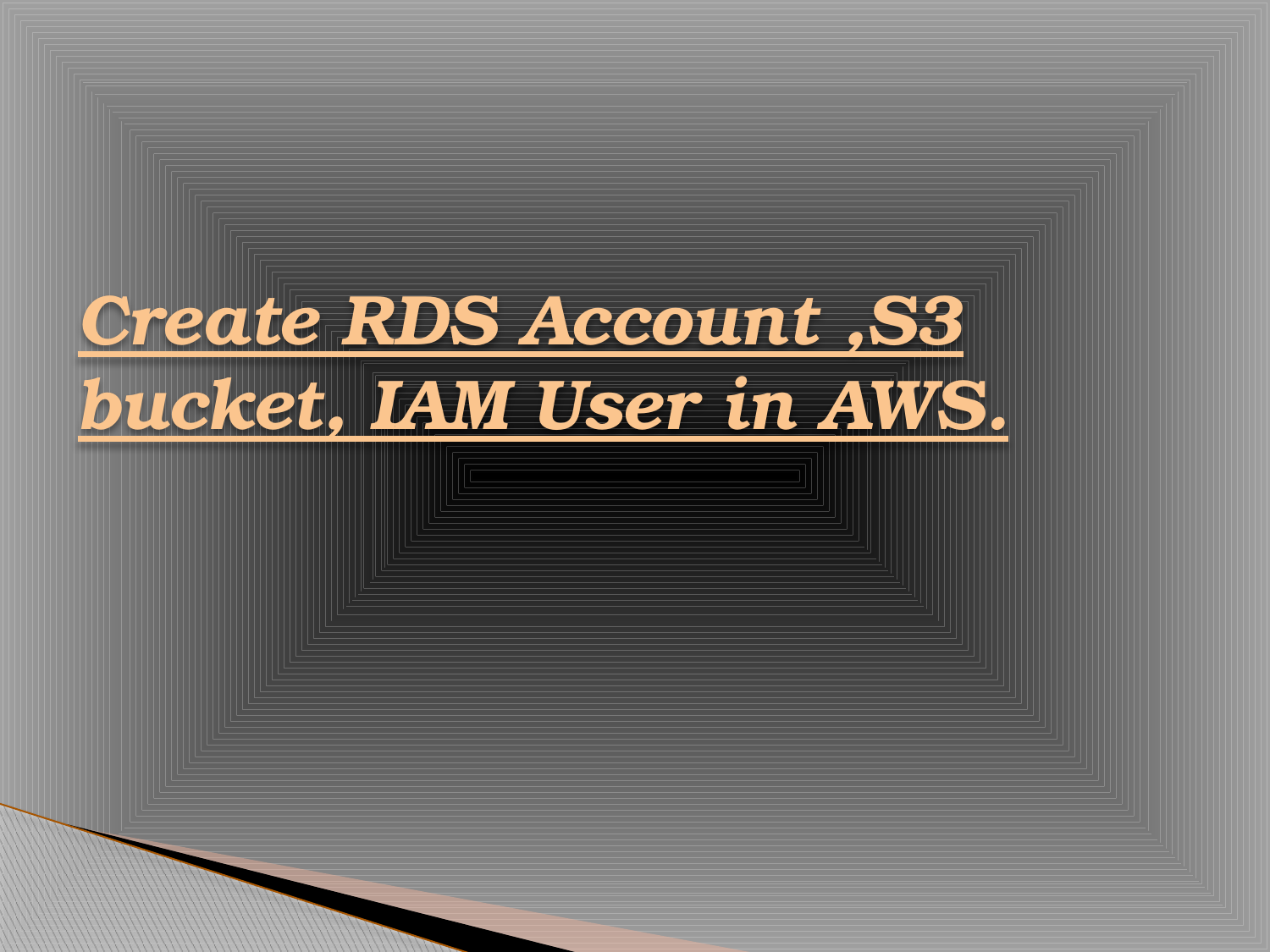

# Create RDS Account ,S3 bucket, IAM User in AWS.